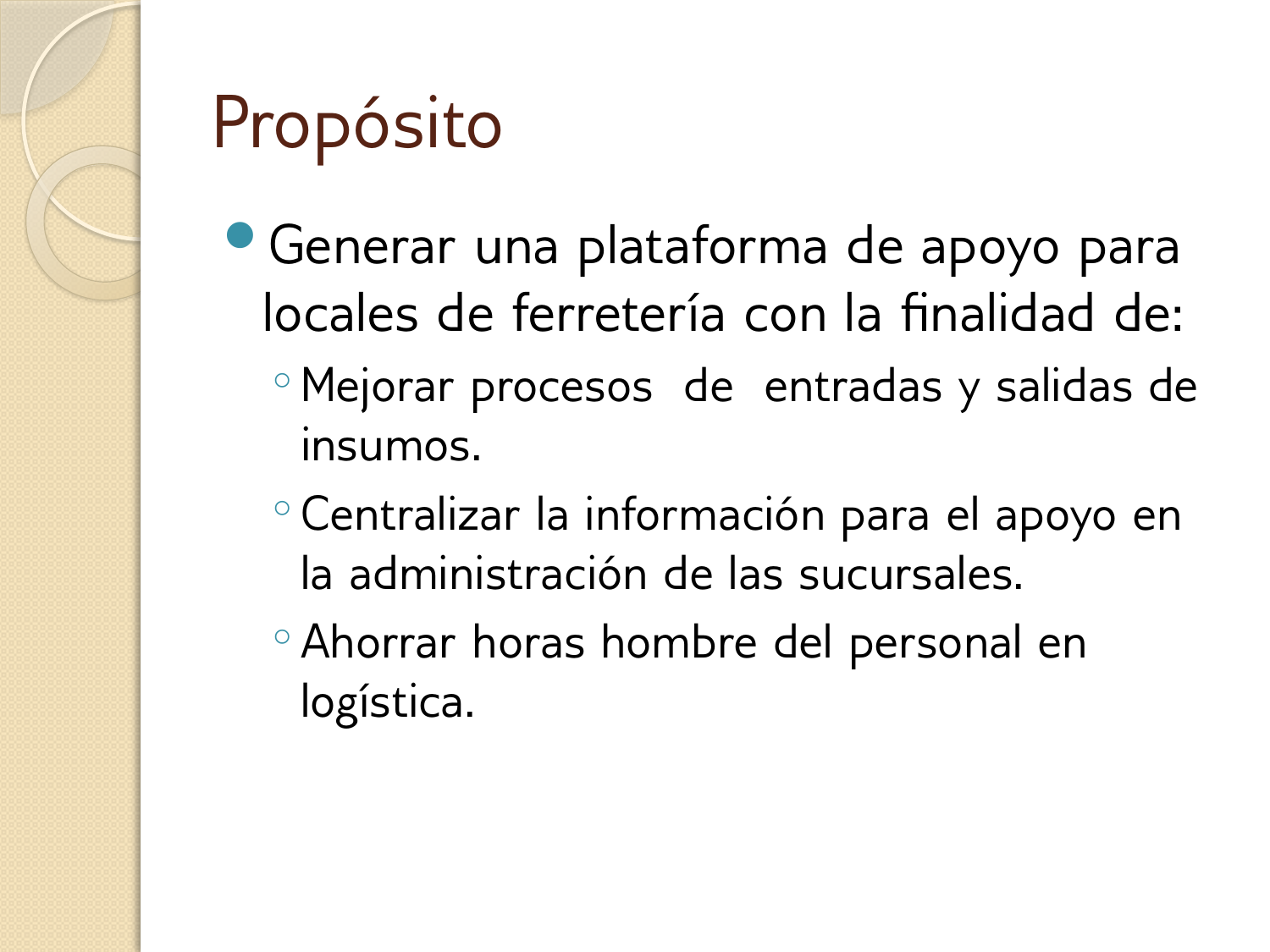

# Propósito
Generar una plataforma de apoyo para locales de ferretería con la finalidad de:
Mejorar procesos  de  entradas y salidas de insumos.
Centralizar la información para el apoyo en la administración de las sucursales.
Ahorrar horas hombre del personal en logística.